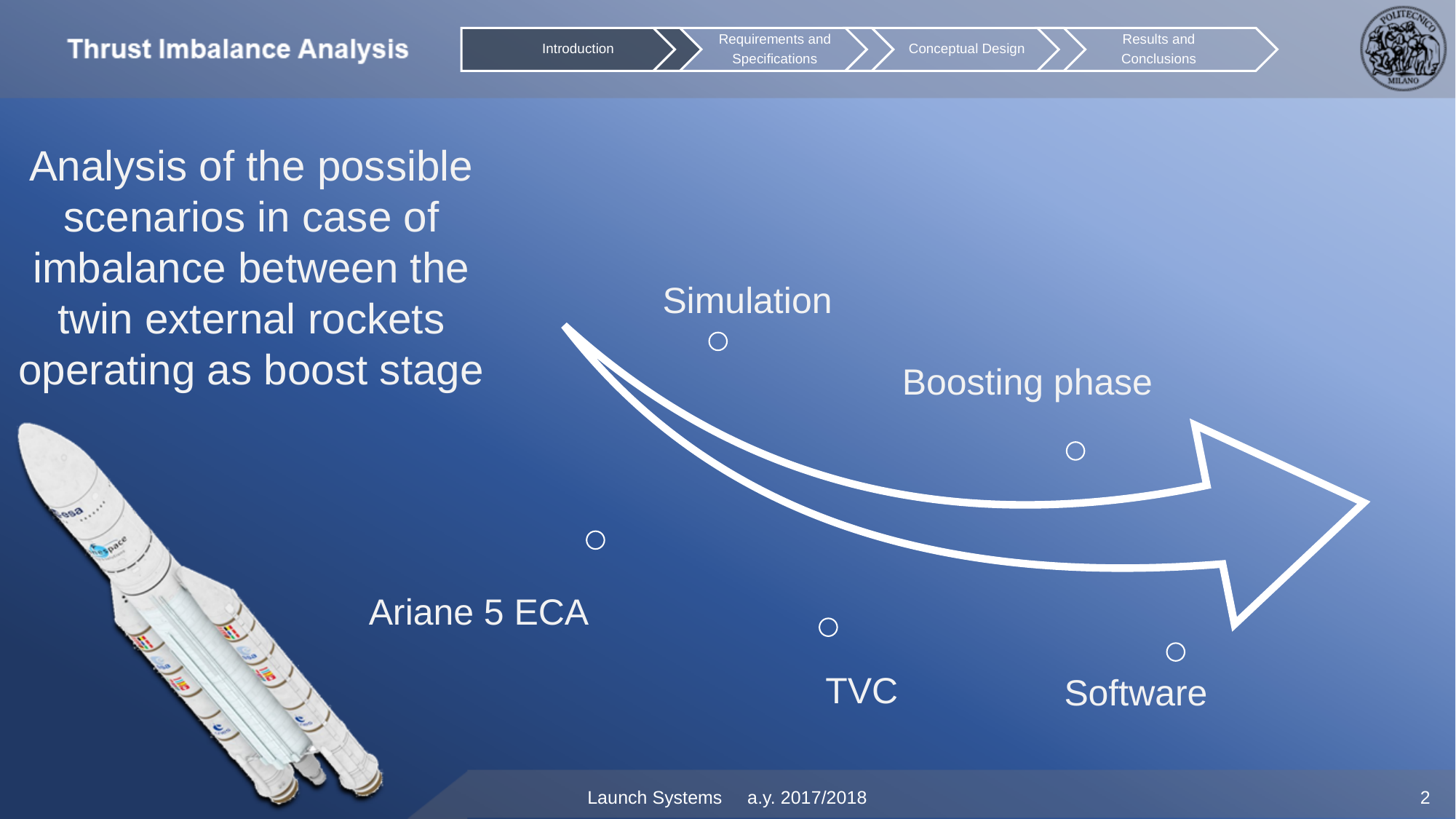

Simulation
TVC

Boosting phase
Software

Introduction
Requirements and
Specifications
Conceptual Design
Results and
Conclusions
Analysis of the possible scenarios in case of imbalance between the twin external rockets operating as boost stage

Ariane 5 ECA
2
Launch Systems     a.y. 2017/2018